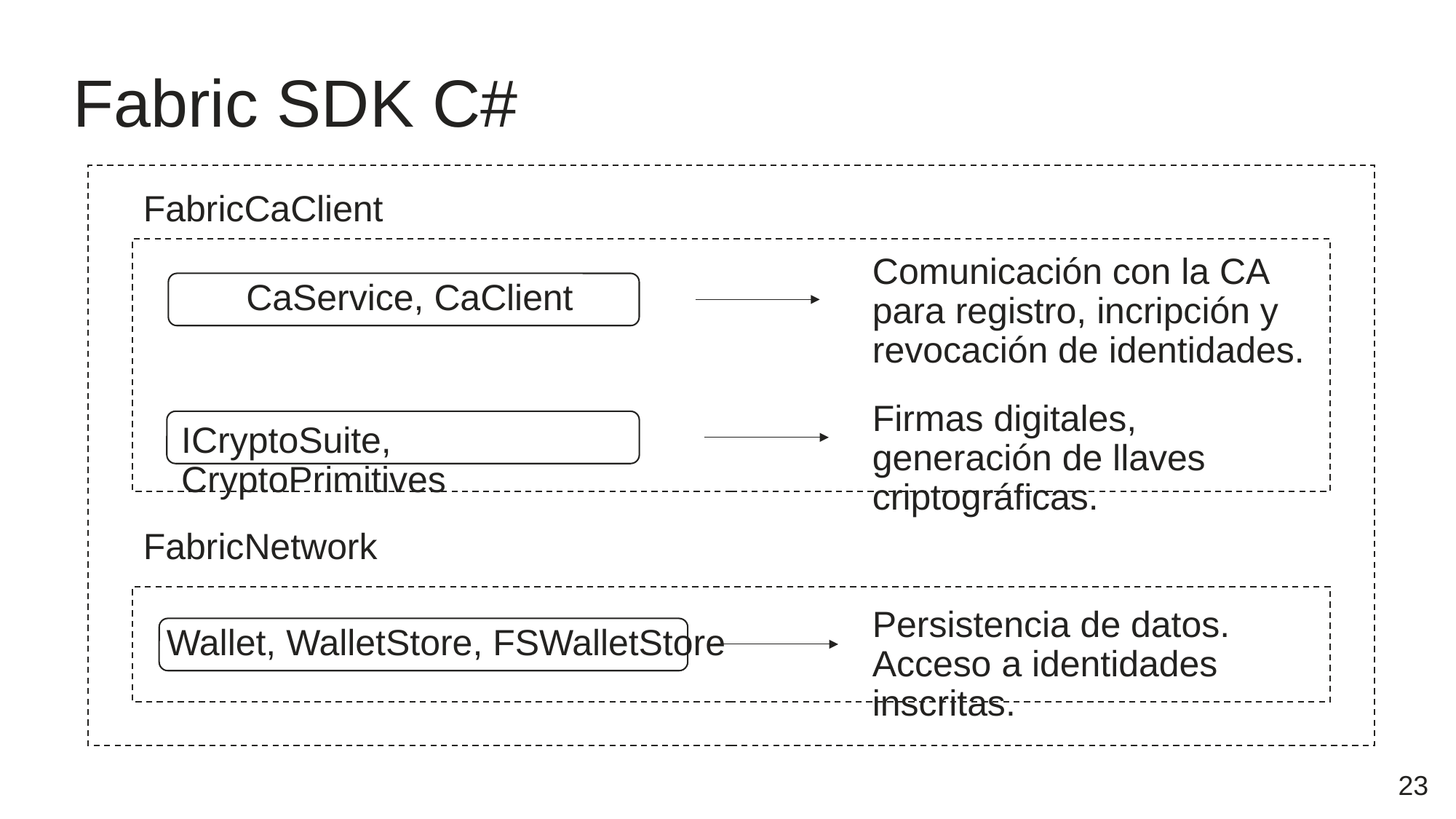

Fabric SDK C#

FabricCaClient

Comunicación con la CA para registro, incripción y revocación de identidades.

CaService, CaClient
Firmas digitales, generación de llaves criptográficas.

ICryptoSuite, CryptoPrimitives
FabricNetwork

Persistencia de datos.
Acceso a identidades inscritas.
Wallet, WalletStore, FSWalletStore

23